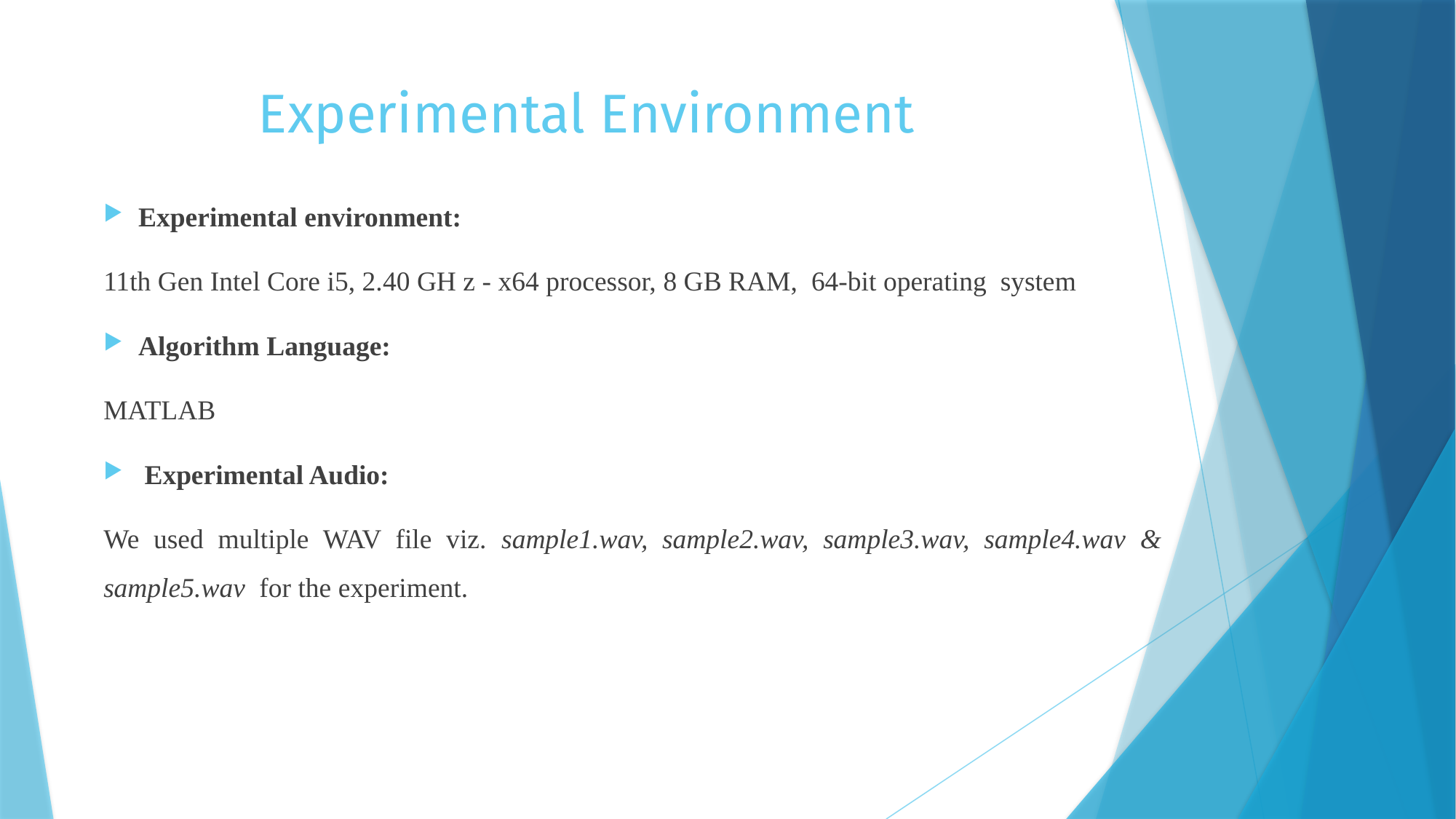

# Experimental Environment
Experimental environment:
11th Gen Intel Core i5, 2.40 GH z - x64 processor, 8 GB RAM,  64-bit operating  system
Algorithm Language:
MATLAB
Experimental Audio:
We used multiple WAV file viz. sample1.wav, sample2.wav, sample3.wav, sample4.wav & sample5.wav  for the experiment.